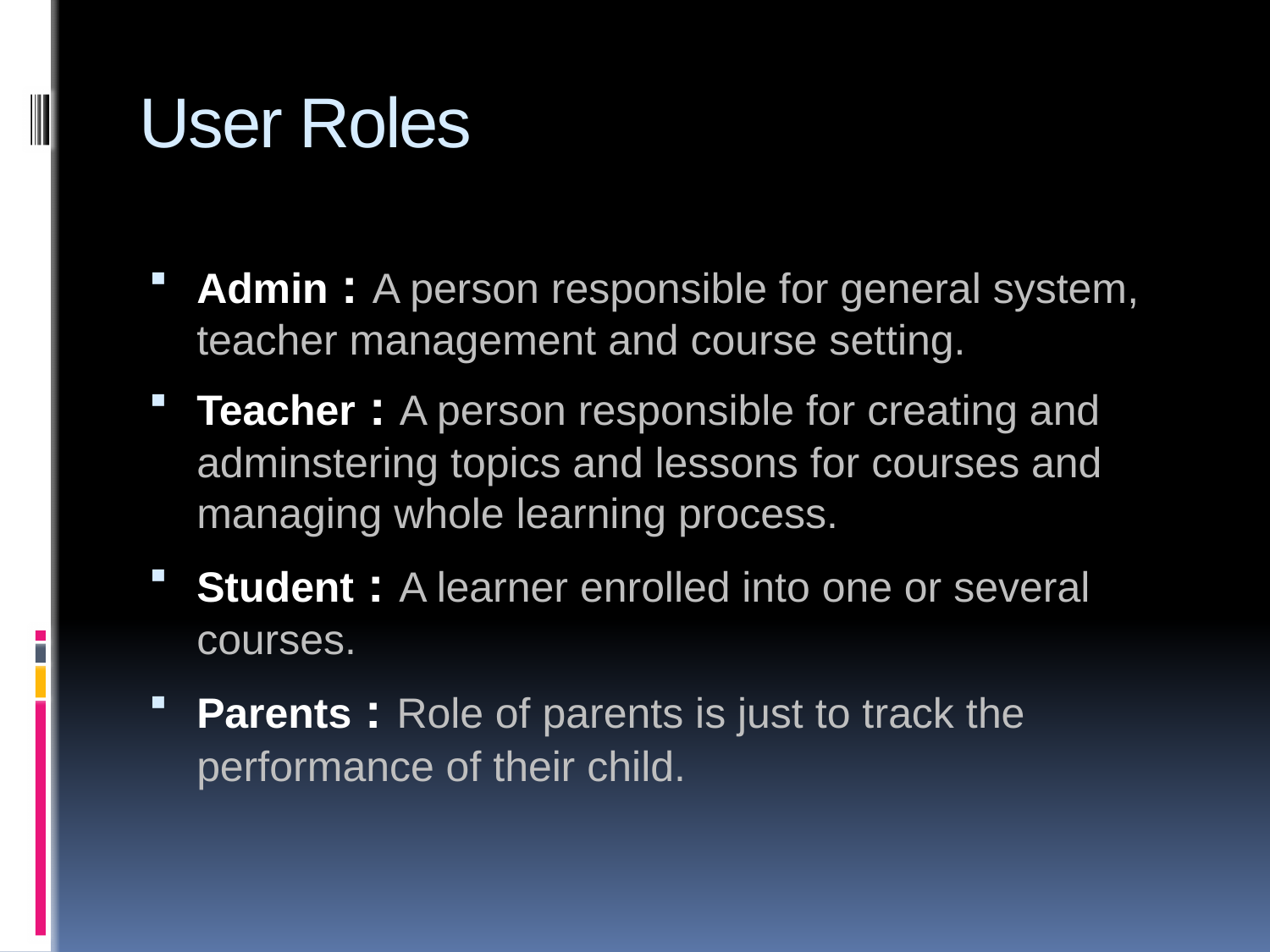

# User Roles
Admin : A person responsible for general system, teacher management and course setting.
Teacher : A person responsible for creating and adminstering topics and lessons for courses and managing whole learning process.
Student : A learner enrolled into one or several courses.
Parents : Role of parents is just to track the performance of their child.